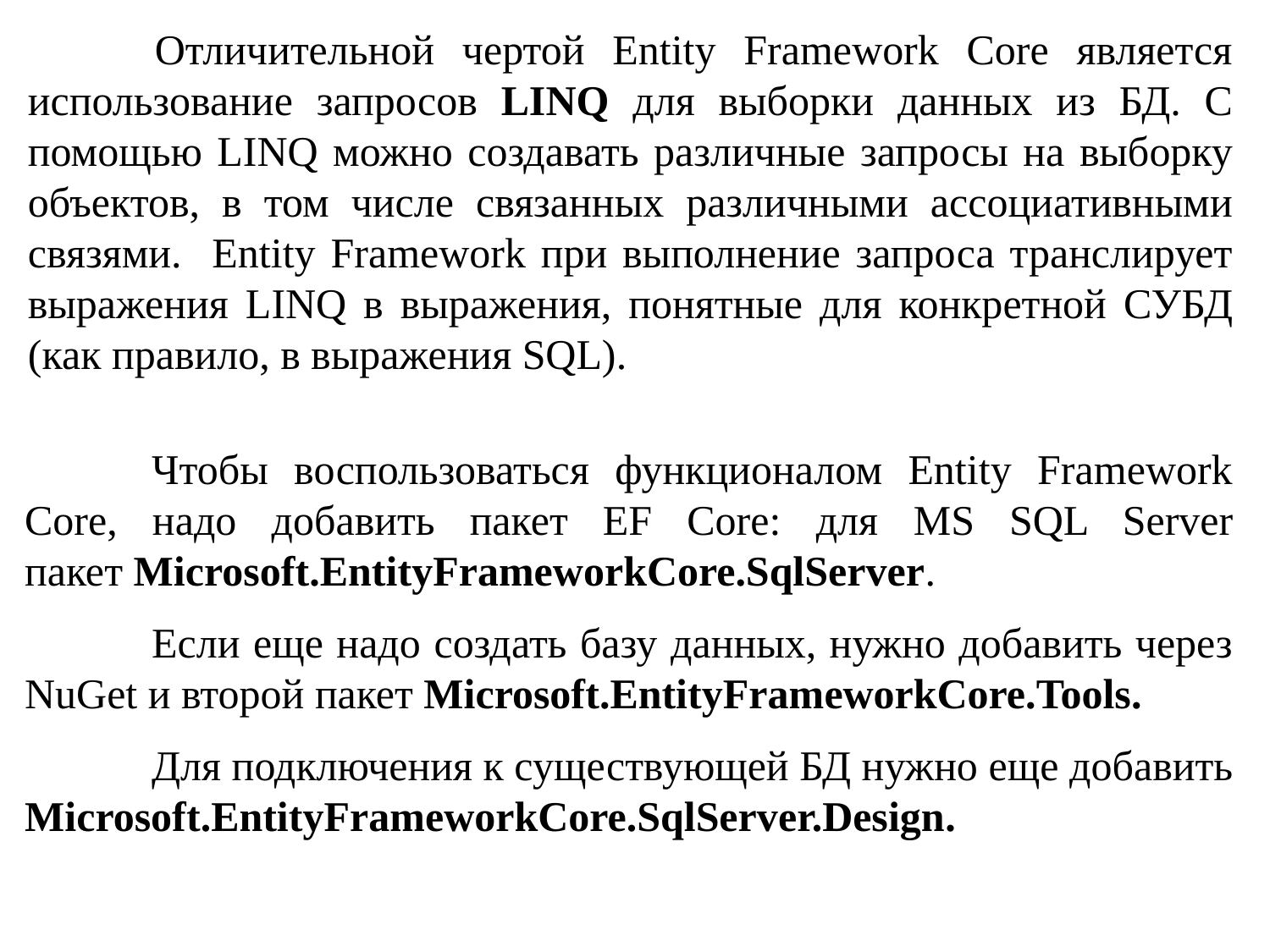

Отличительной чертой Entity Framework Core является использование запросов LINQ для выборки данных из БД. С помощью LINQ можно создавать различные запросы на выборку объектов, в том числе связанных различными ассоциативными связями.  Entity Framework при выполнение запроса транслирует выражения LINQ в выражения, понятные для конкретной СУБД (как правило, в выражения SQL).
	Чтобы воспользоваться функционалом Entity Framework Core, надо добавить пакет EF Core: для MS SQL Server пакет Microsoft.EntityFrameworkCore.SqlServer.
	Если еще надо создать базу данных, нужно добавить через NuGet и второй пакет Microsoft.EntityFrameworkCore.Tools.
	Для подключения к существующей БД нужно еще добавить Microsoft.EntityFrameworkCore.SqlServer.Design.